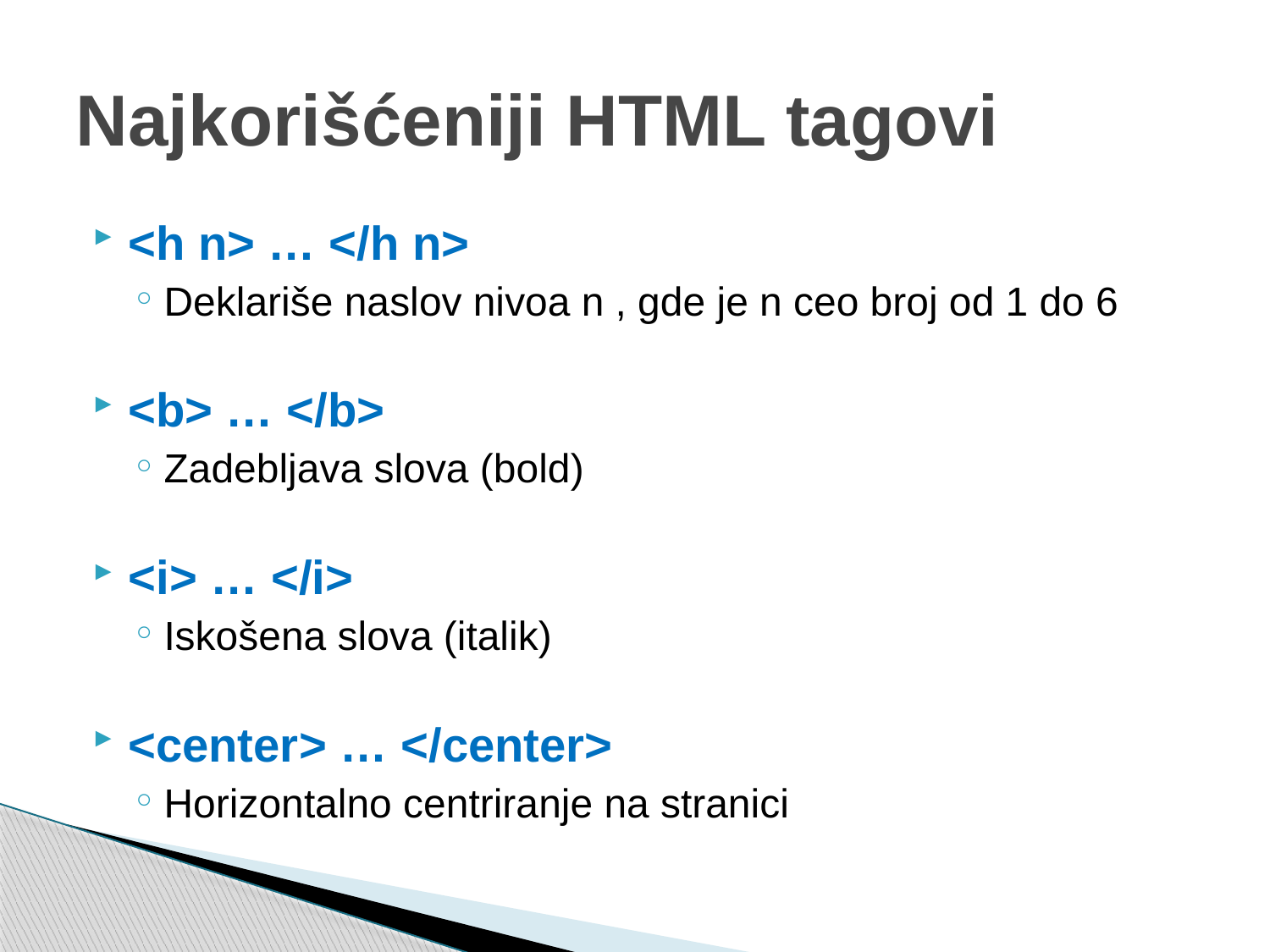

# Najkorišćeniji HTML tagovi
<h n> … </h n>
Deklariše naslov nivoa n , gde je n ceo broj od 1 do 6
<b> … </b>
Zadebljava slova (bold)
<i> … </i>
Iskošena slova (italik)
<center> … </center>
Horizontalno centriranje na stranici